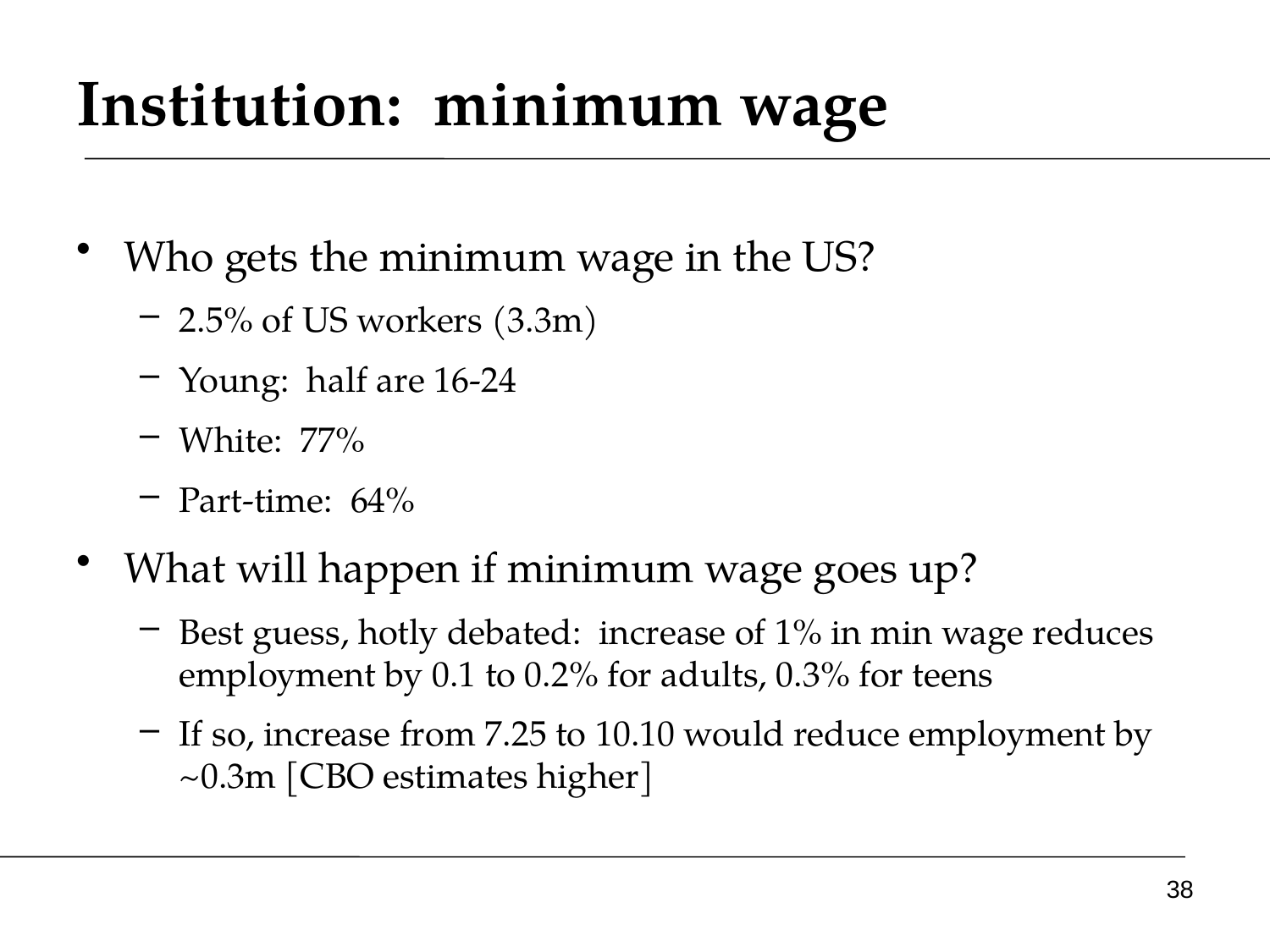

# Institution:  minimum wage
Who gets the minimum wage in the US?
2.5% of US workers (3.3m)
Young:  half are 16-24
White:  77%
Part-time:  64%
What will happen if minimum wage goes up?
Best guess, hotly debated:  increase of 1% in min wage reduces employment by 0.1 to 0.2% for adults, 0.3% for teens
If so, increase from 7.25 to 10.10 would reduce employment by ~0.3m [CBO estimates higher]

38